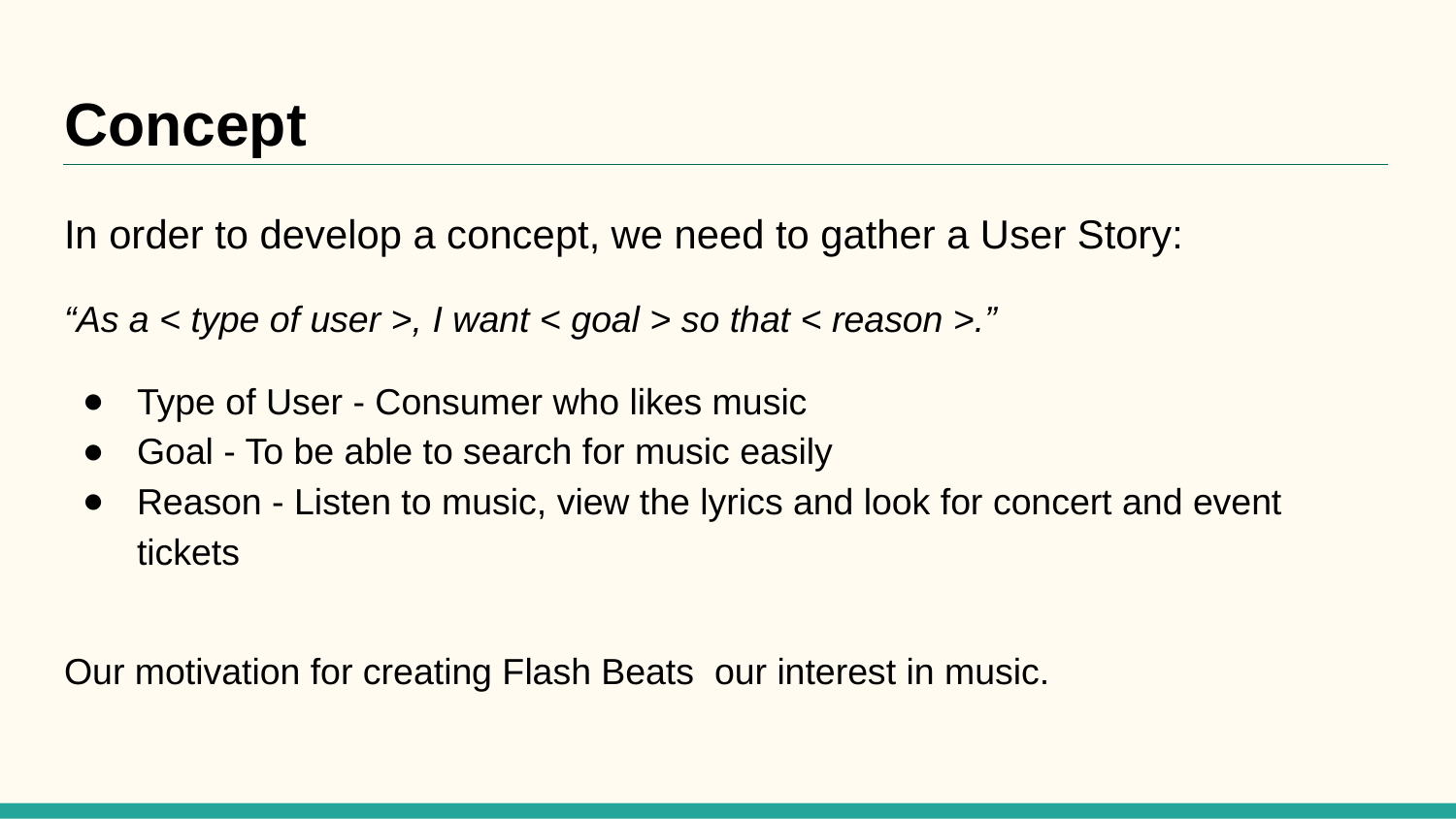

# Concept
In order to develop a concept, we need to gather a User Story:
“As a < type of user >, I want < goal > so that < reason >.”
Type of User - Consumer who likes music
Goal - To be able to search for music easily
Reason - Listen to music, view the lyrics and look for concert and event tickets

Our motivation for creating Flash Beats  our interest in music.